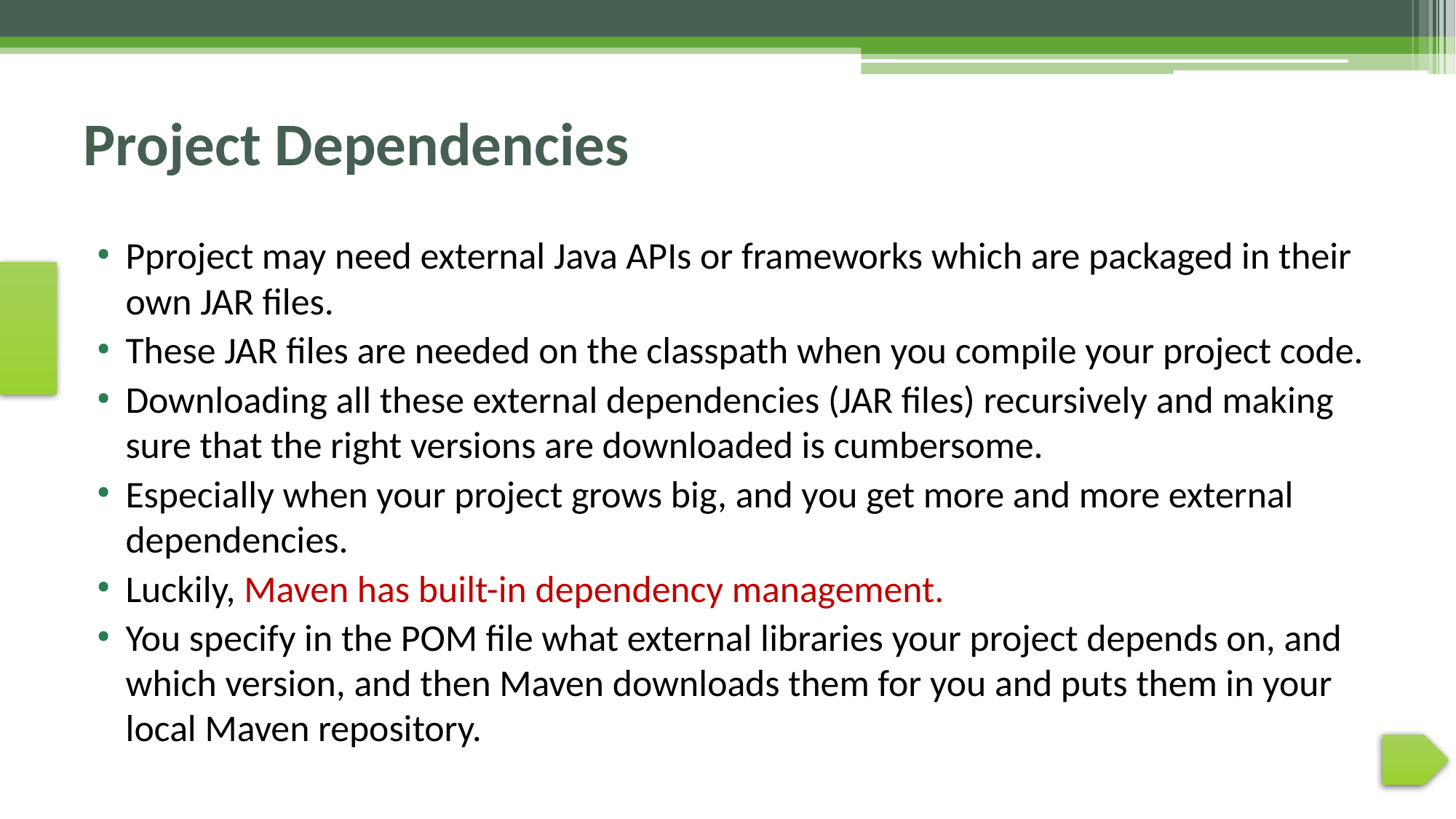

# Project Dependencies
Pproject may need external Java APIs or frameworks which are packaged in their own JAR files.
These JAR files are needed on the classpath when you compile your project code.
Downloading all these external dependencies (JAR files) recursively and making sure that the right versions are downloaded is cumbersome.
Especially when your project grows big, and you get more and more external dependencies.
Luckily, Maven has built-in dependency management.
You specify in the POM file what external libraries your project depends on, and which version, and then Maven downloads them for you and puts them in your local Maven repository.